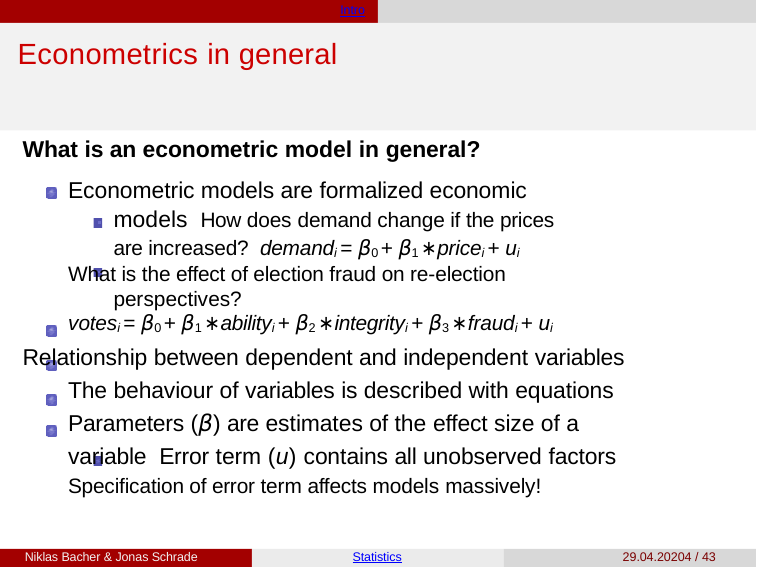

Intro
# Econometrics in general
What is an econometric model in general?
Econometric models are formalized economic models  How does demand change if the prices are increased?  demandi = β0 + β1 ∗ pricei + ui
What is the effect of election fraud on re-election perspectives?
votesi = β0 + β1 ∗ abilityi + β2 ∗ integrityi + β3 ∗ fraudi + ui
Relationship between dependent and independent variables  The behaviour of variables is described with equations  Parameters (β) are estimates of the effect size of a variable  Error term (u) contains all unobserved factors
Specification of error term affects models massively!

Niklas Bacher & Jonas Schrade

Statistics
29.04.20204 / 43